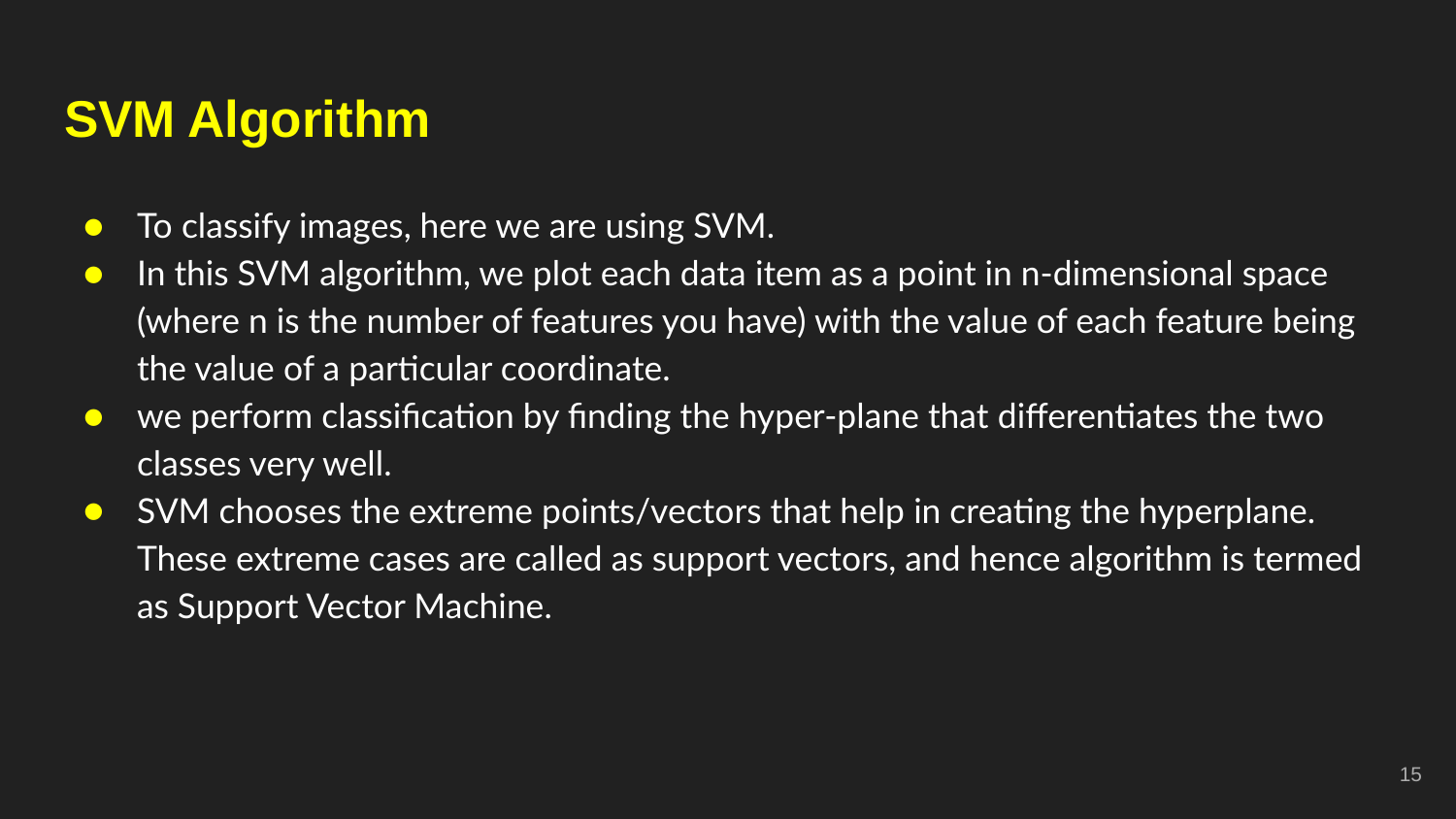

# SVM Algorithm
To classify images, here we are using SVM.
In this SVM algorithm, we plot each data item as a point in n-dimensional space (where n is the number of features you have) with the value of each feature being the value of a particular coordinate.
we perform classification by finding the hyper-plane that differentiates the two classes very well.
SVM chooses the extreme points/vectors that help in creating the hyperplane. These extreme cases are called as support vectors, and hence algorithm is termed as Support Vector Machine.
15